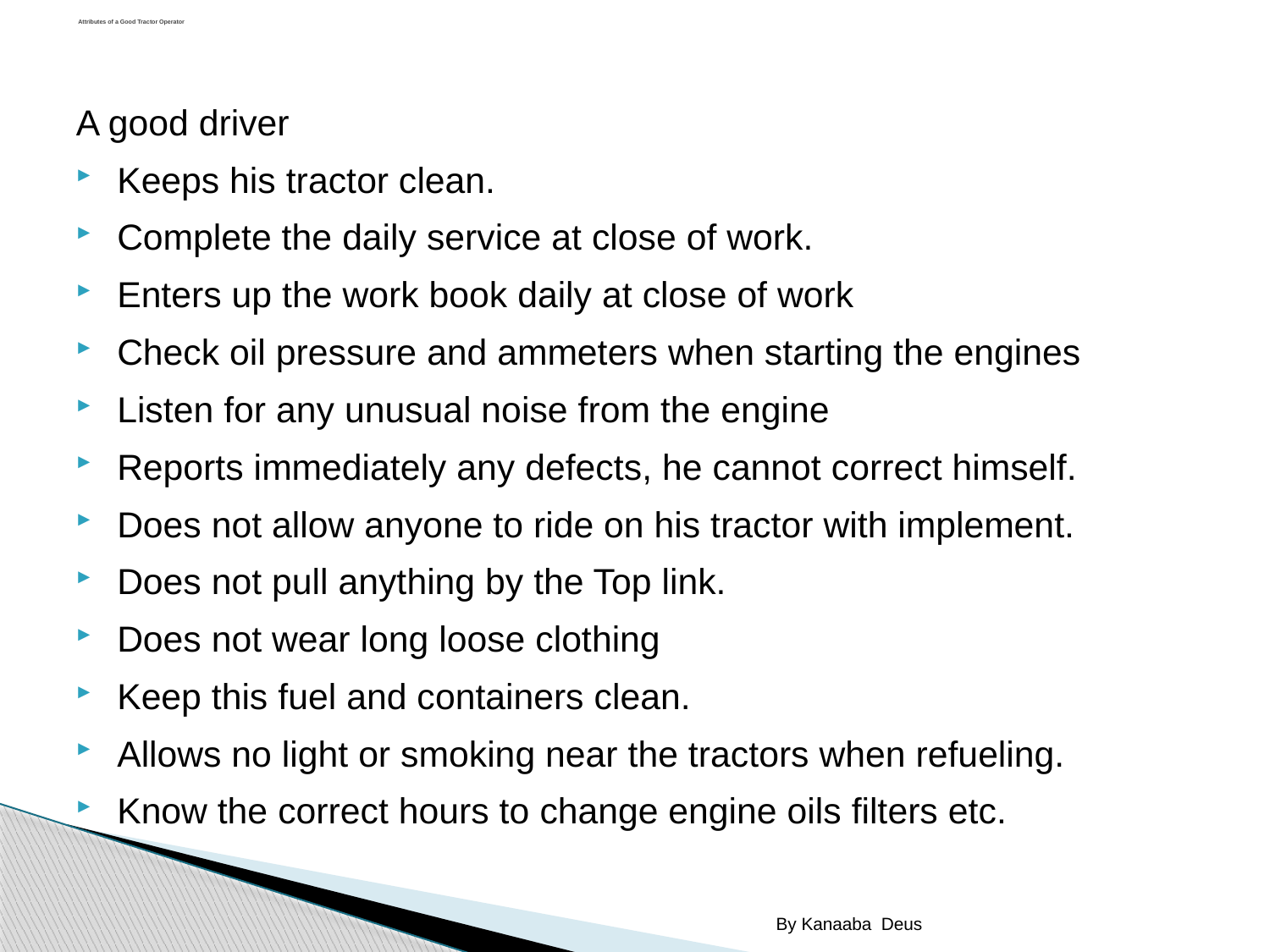

# Attributes of a Good Tractor Operator
A good driver
Keeps his tractor clean.
Complete the daily service at close of work.
Enters up the work book daily at close of work
Check oil pressure and ammeters when starting the engines
Listen for any unusual noise from the engine
Reports immediately any defects, he cannot correct himself.
Does not allow anyone to ride on his tractor with implement.
Does not pull anything by the Top link.
Does not wear long loose clothing
Keep this fuel and containers clean.
Allows no light or smoking near the tractors when refueling.
Know the correct hours to change engine oils filters etc.

By Kanaaba  Deus